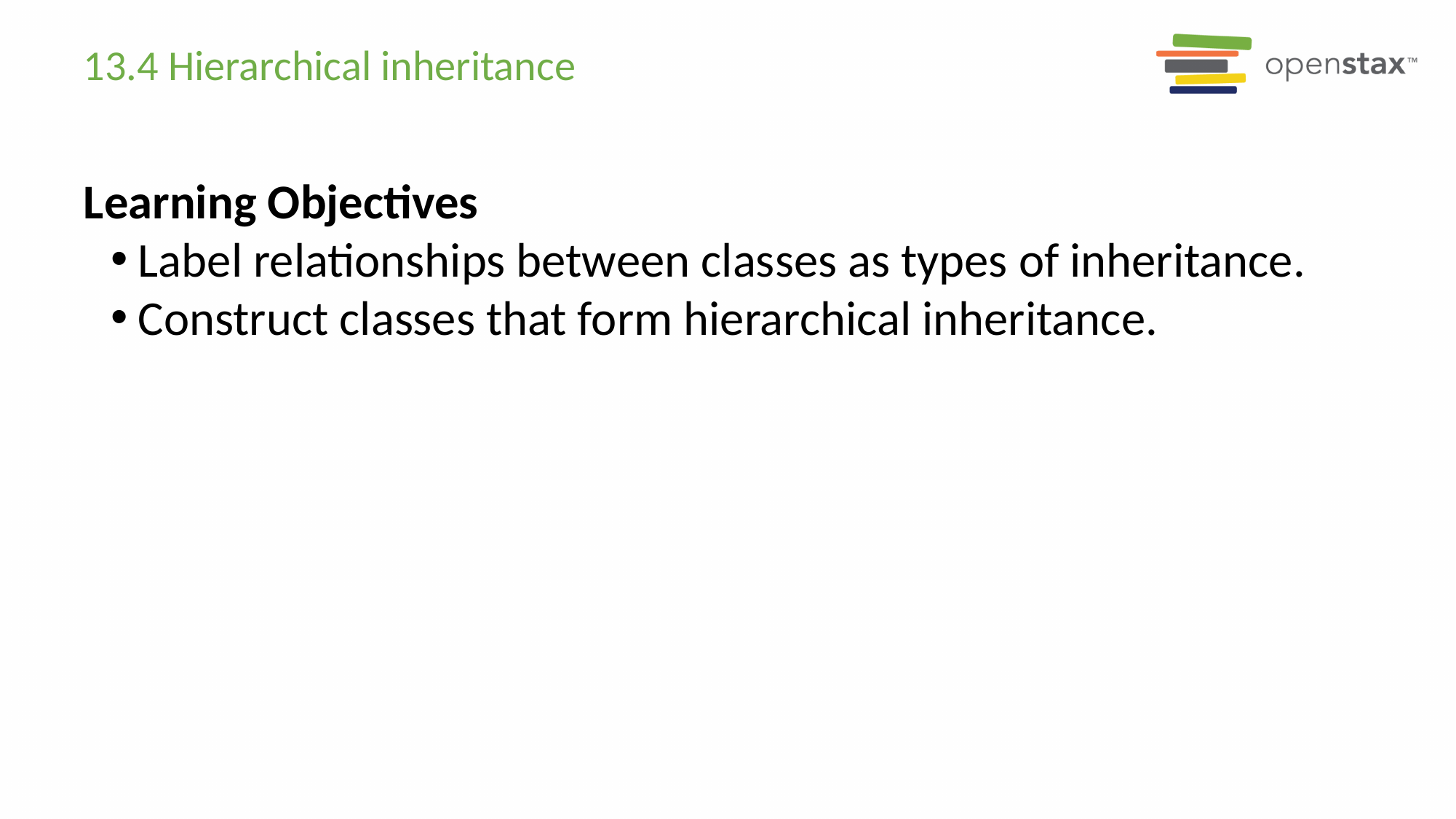

# 13.4 Hierarchical inheritance
Learning Objectives
Label relationships between classes as types of inheritance.
Construct classes that form hierarchical inheritance.